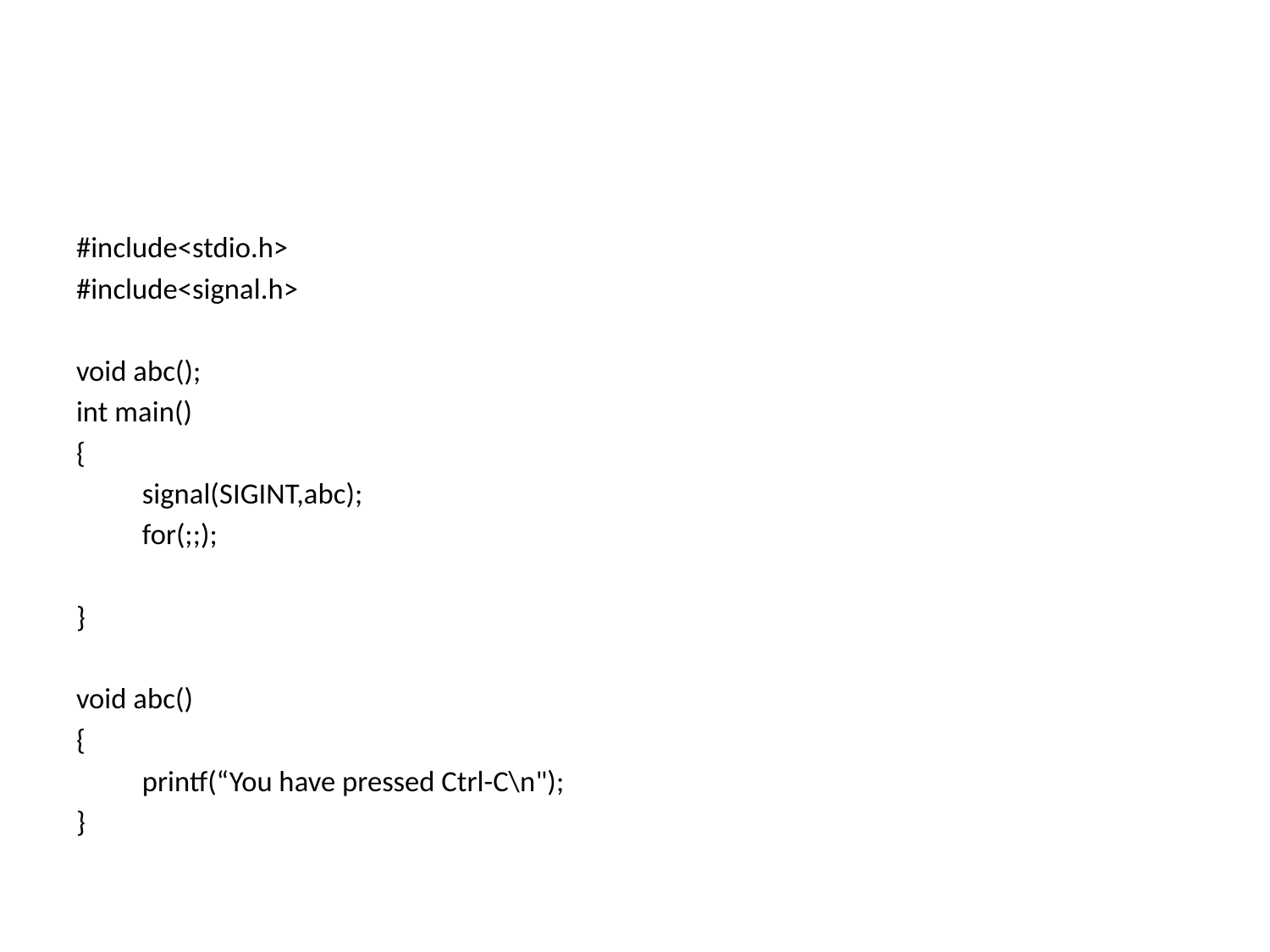

#
#include<stdio.h>
#include<signal.h>

void abc();
int main()
{
	signal(SIGINT,abc);
	for(;;);

}

void abc()
{
	printf(“You have pressed Ctrl-C\n");
}